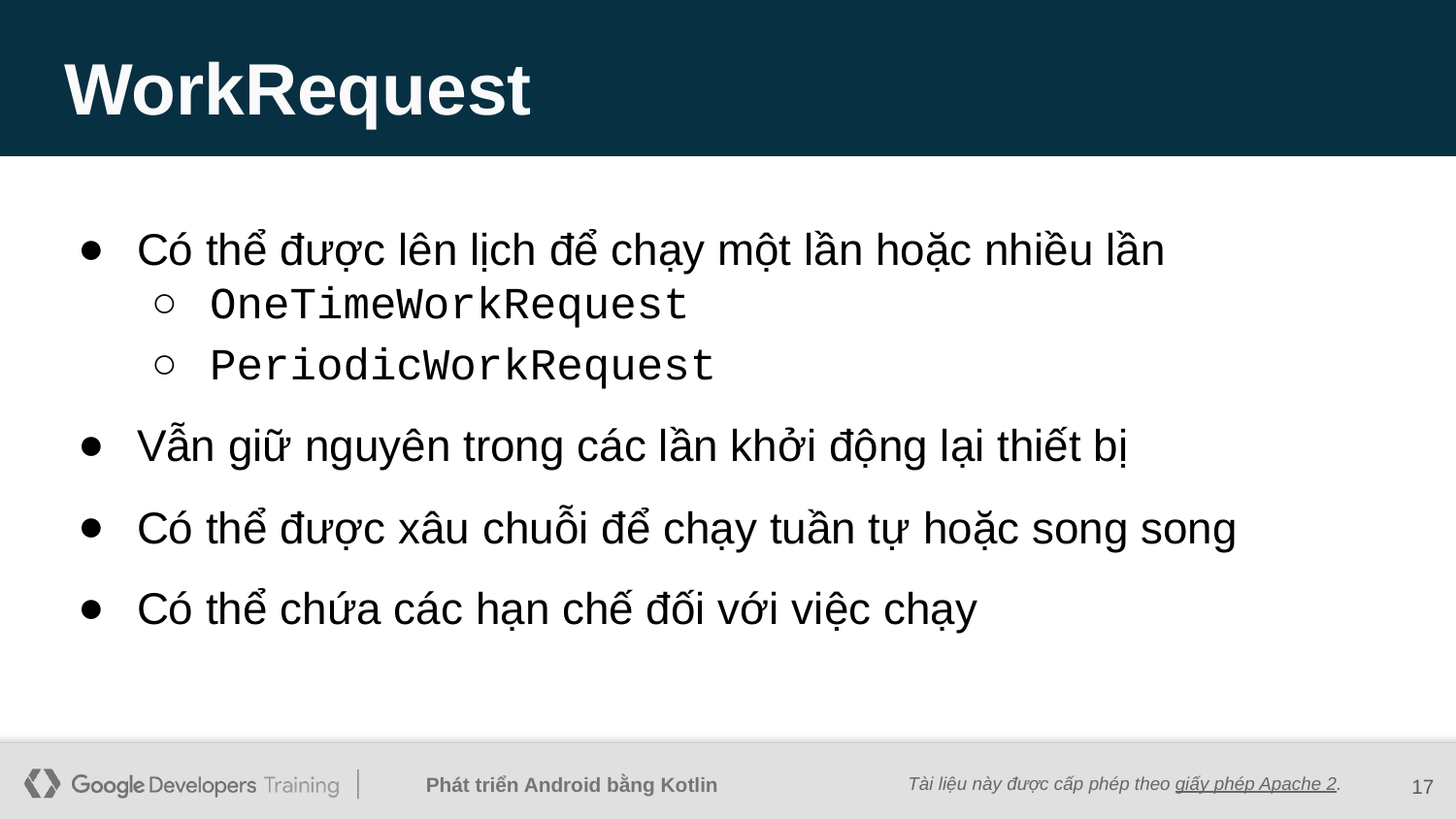

# WorkRequest
Có thể được lên lịch để chạy một lần hoặc nhiều lần
OneTimeWorkRequest
PeriodicWorkRequest
Vẫn giữ nguyên trong các lần khởi động lại thiết bị
Có thể được xâu chuỗi để chạy tuần tự hoặc song song
Có thể chứa các hạn chế đối với việc chạy
17